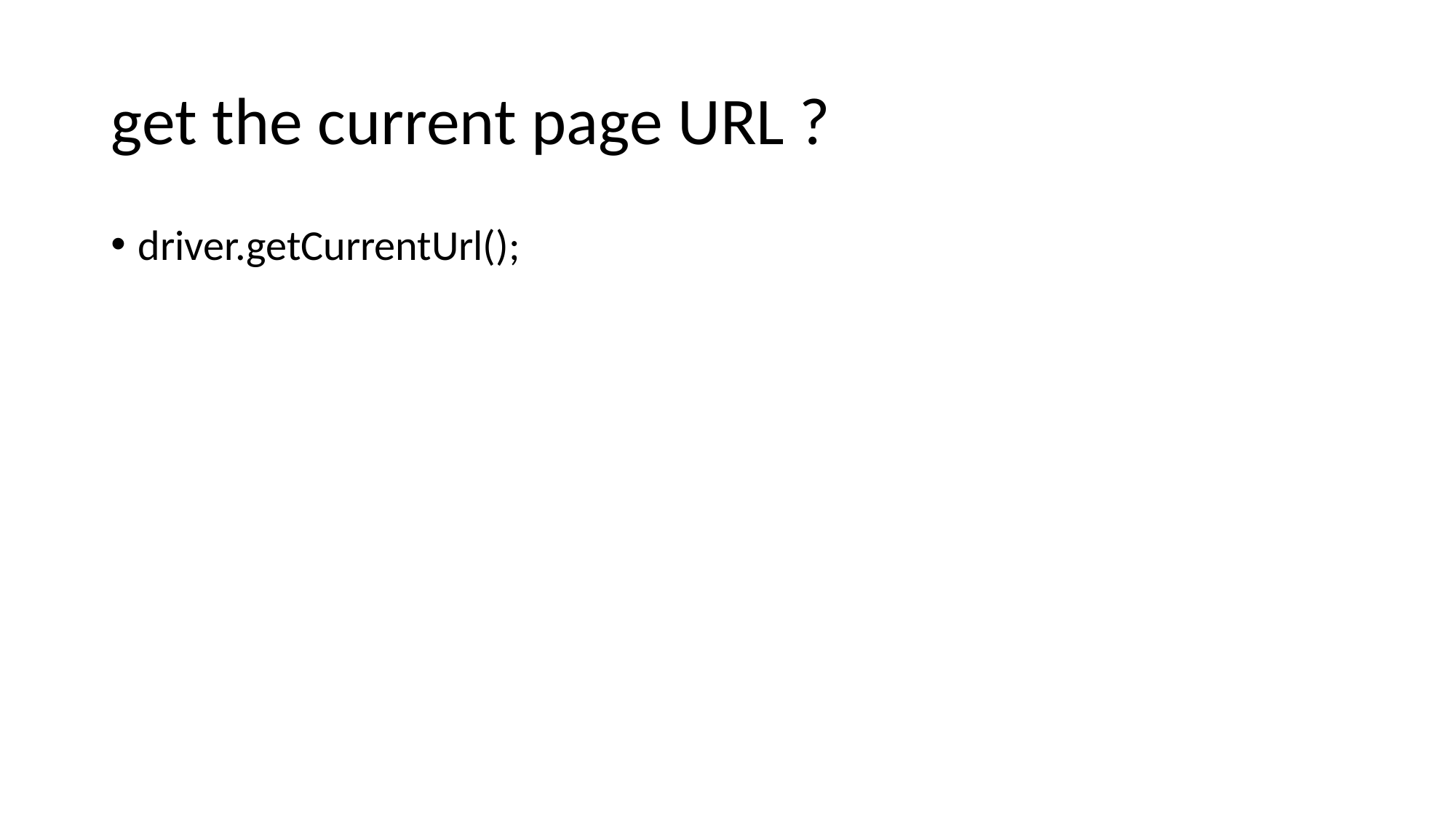

# get the current page URL ?
driver.getCurrentUrl();